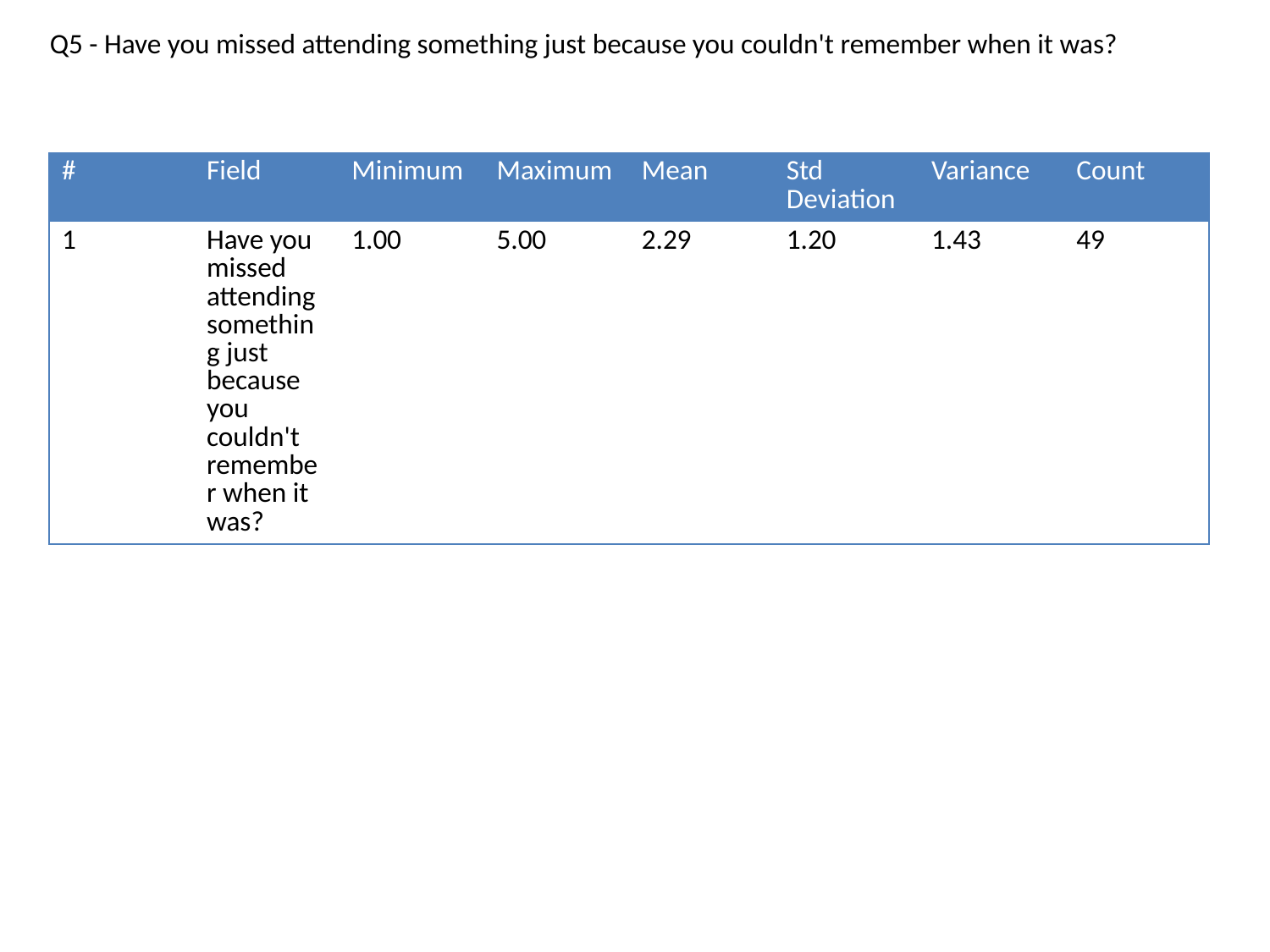

Q5 - Have you missed attending something just because you couldn't remember when it was?
| # | Field | Minimum | Maximum | Mean | Std Deviation | Variance | Count |
| --- | --- | --- | --- | --- | --- | --- | --- |
| 1 | Have you missed attending something just because you couldn't remember when it was? | 1.00 | 5.00 | 2.29 | 1.20 | 1.43 | 49 |